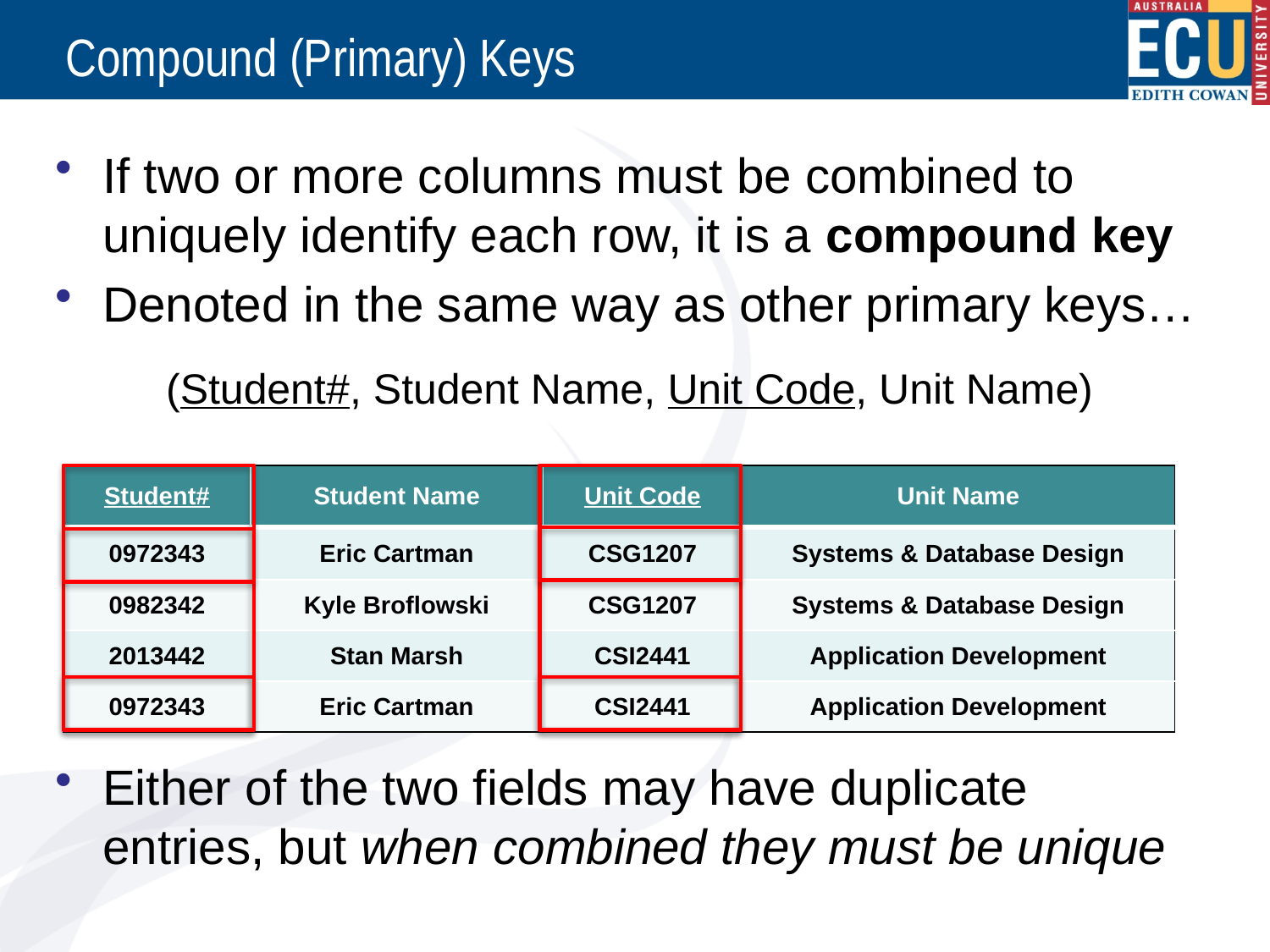

# Compound (Primary) Keys
If two or more columns must be combined to uniquely identify each row, it is a compound key
Denoted in the same way as other primary keys…

(Student#, Student Name, Unit Code, Unit Name)

Either of the two fields may have duplicate entries, but when combined they must be unique
| Student# | Student Name | Unit Code | Unit Name |
| --- | --- | --- | --- |
| 0972343 | Eric Cartman | CSG1207 | Systems & Database Design |
| 0982342 | Kyle Broflowski | CSG1207 | Systems & Database Design |
| 2013442 | Stan Marsh | CSI2441 | Application Development |
| 0972343 | Eric Cartman | CSI2441 | Application Development |